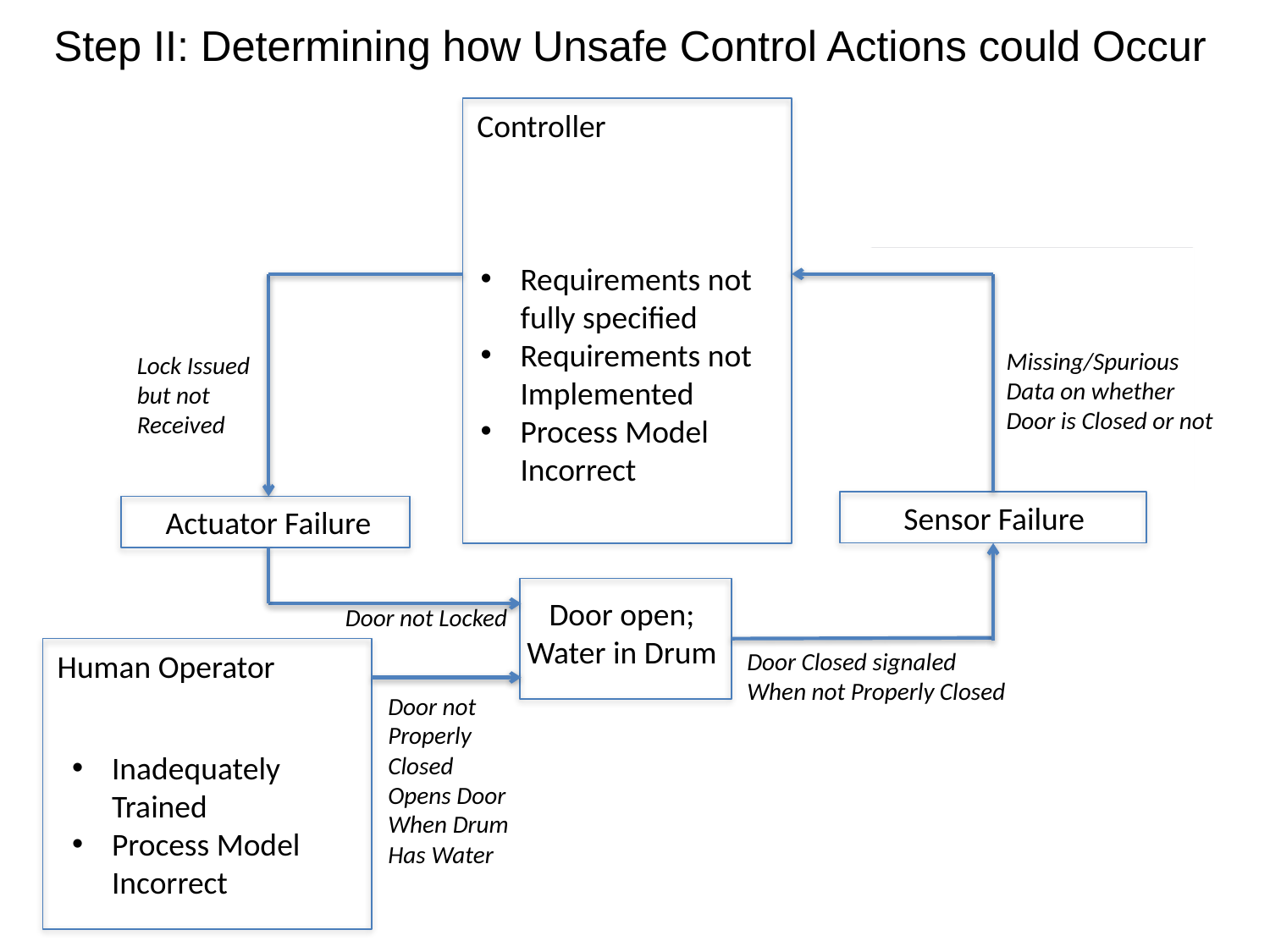

Step II: Determining how Unsafe Control Actions could Occur
#

Controller
Requirements not fully specified
Requirements not Implemented
Process Model Incorrect
Missing/Spurious
Data on whether
Door is Closed or not
Lock Issued
but not
Received

Sensor Failure

Actuator Failure

Door open;
Water in Drum
Door not Locked

Door Closed signaled
When not Properly Closed
Human Operator
Door not
Properly
Closed
Opens Door
When Drum
Has Water
Inadequately Trained
Process Model Incorrect
11